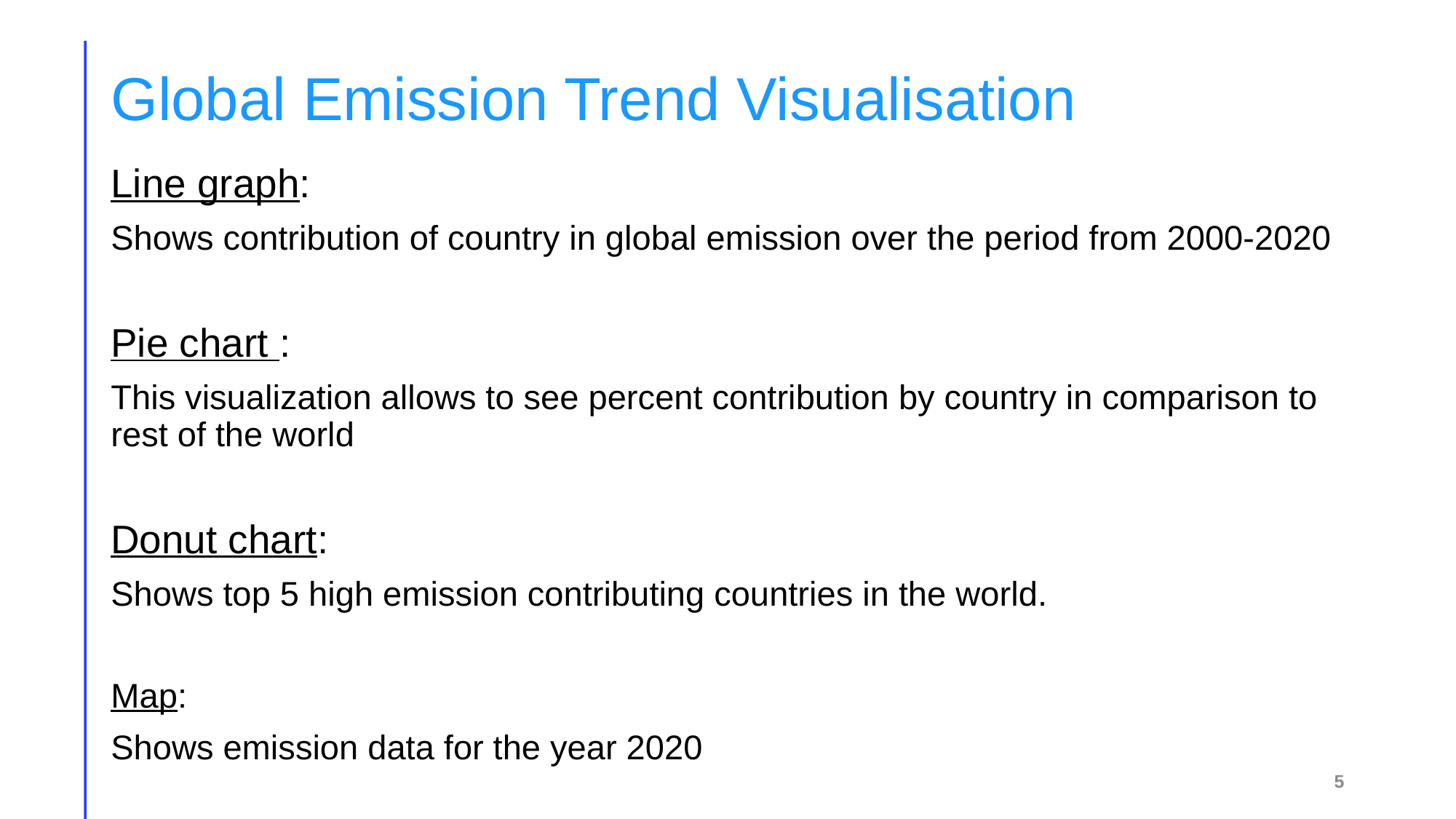

# Global Emission Trend Visualisation
Line graph:
Shows contribution of country in global emission over the period from 2000-2020

Pie chart :
This visualization allows to see percent contribution by country in comparison to rest of the world

Donut chart:
Shows top 5 high emission contributing countries in the world.

Map:
Shows emission data for the year 2020
5